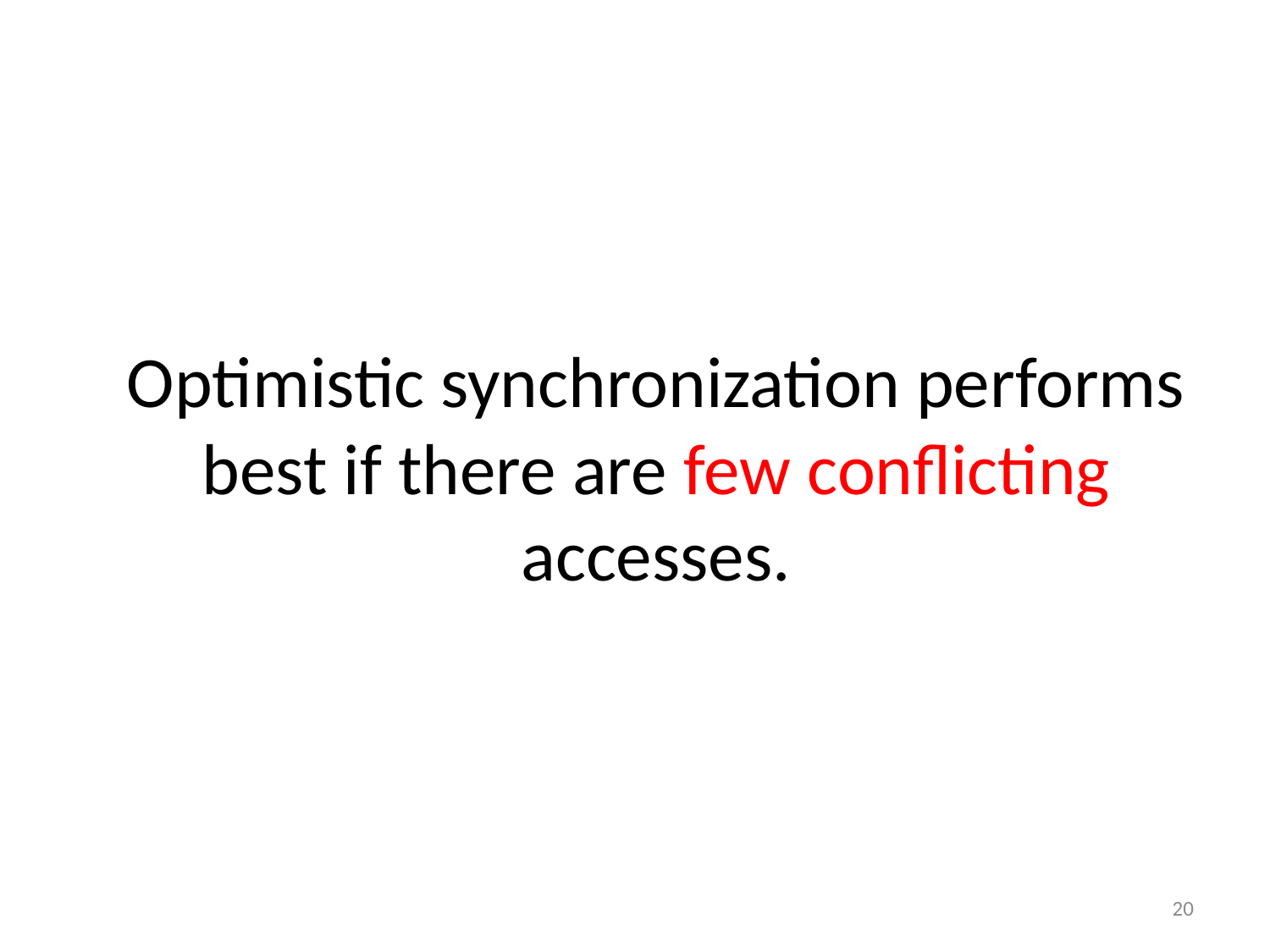

# Optimistic synchronization performs best if there are few conflicting accesses.
20